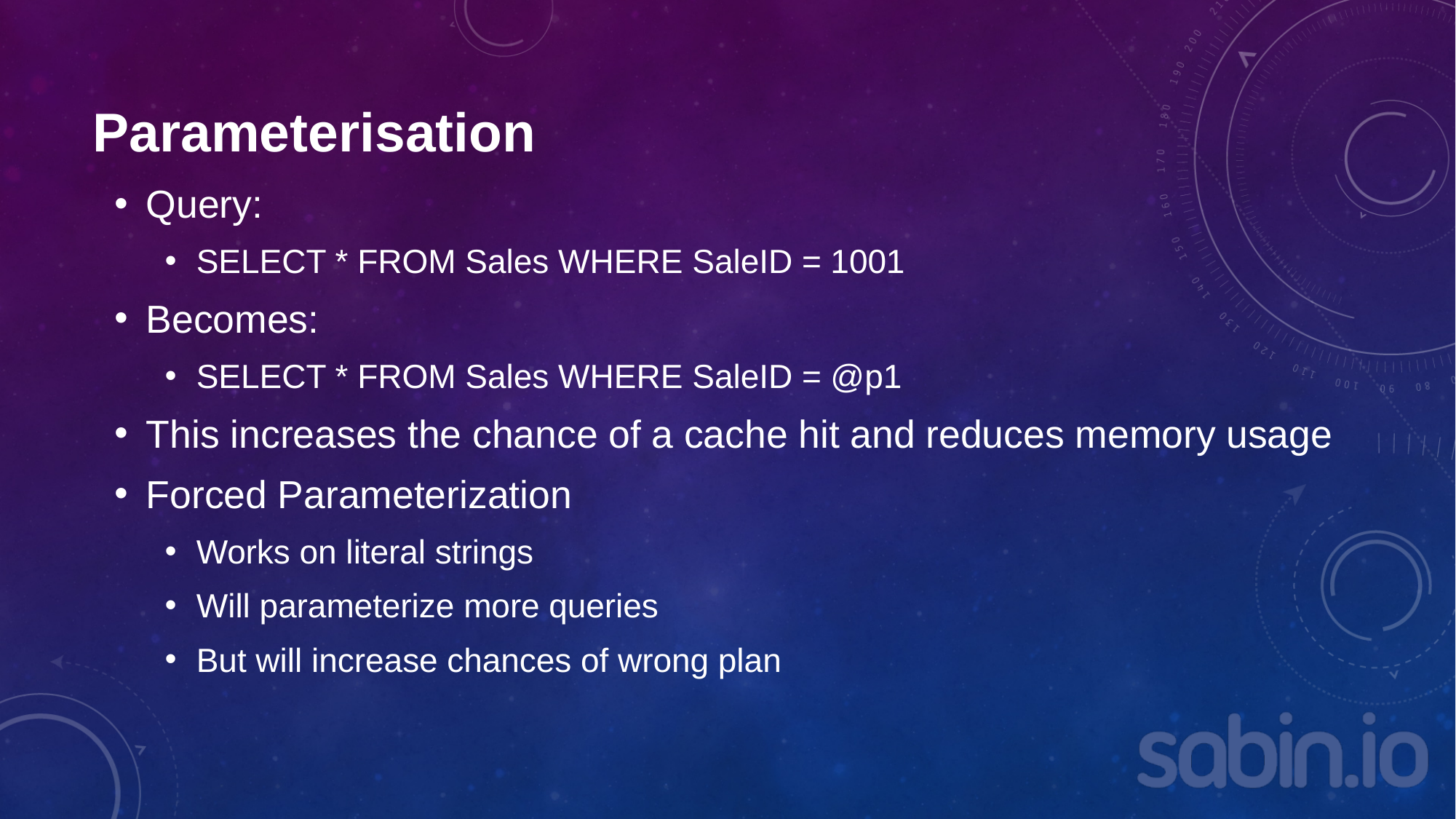

# Parameterisation
Query:
SELECT * FROM Sales WHERE SaleID = 1001
Becomes:
SELECT * FROM Sales WHERE SaleID = @p1
This increases the chance of a cache hit and reduces memory usage
Forced Parameterization
Works on literal strings
Will parameterize more queries
But will increase chances of wrong plan